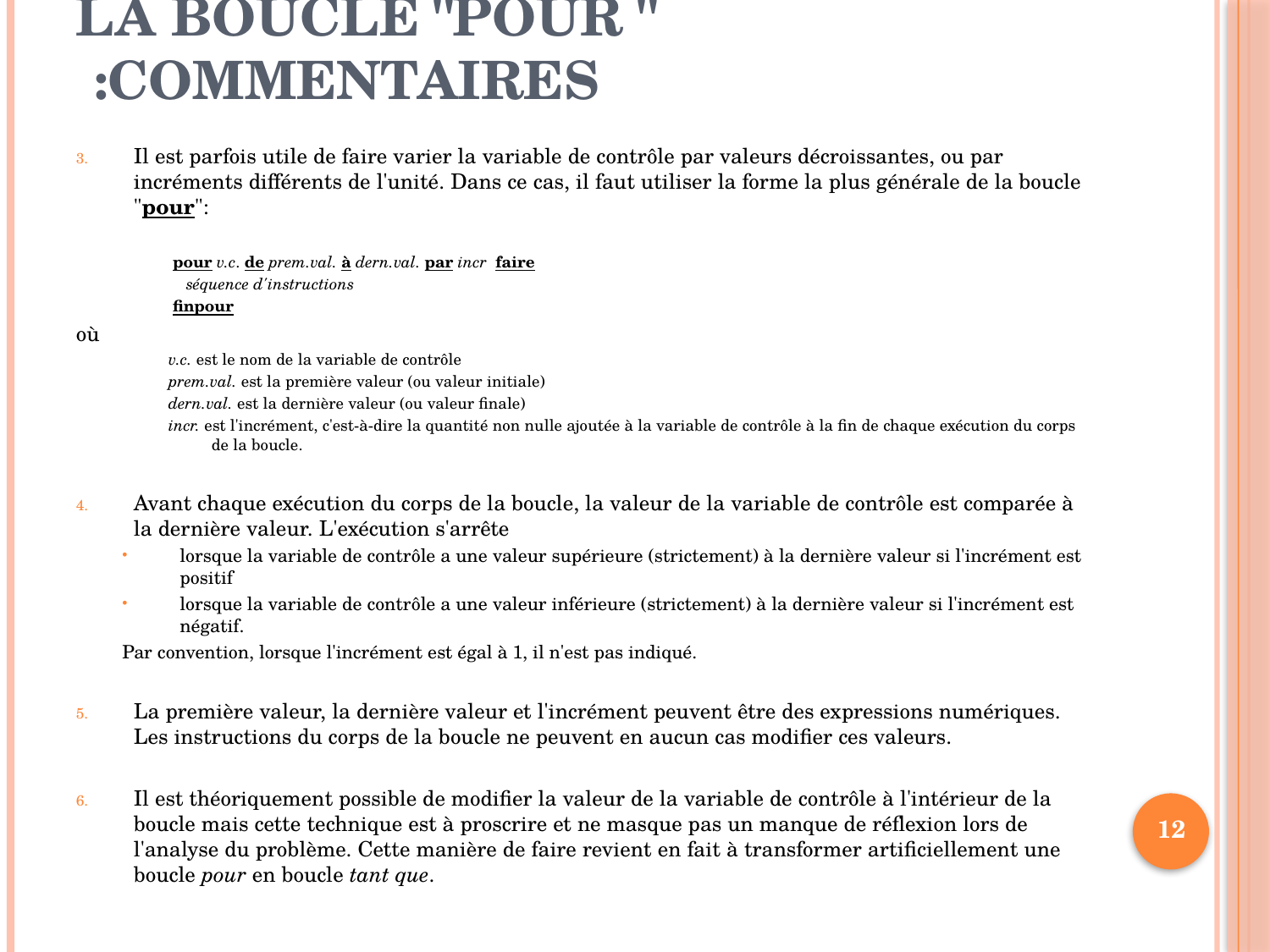

# La boucle "pour "  :Commentaires
Il est parfois utile de faire varier la variable de contrôle par valeurs décroissantes, ou par incréments différents de l'unité. Dans ce cas, il faut utiliser la forme la plus générale de la boucle "pour":

 pour v.c. de prem.val. à dern.val. par incr  faire
    séquence d'instructions
 finpour
où
v.c. est le nom de la variable de contrôle
prem.val. est la première valeur (ou valeur initiale)
dern.val. est la dernière valeur (ou valeur finale)
incr. est l'incrément, c'est-à-dire la quantité non nulle ajoutée à la variable de contrôle à la fin de chaque exécution du corps de la boucle.

Avant chaque exécution du corps de la boucle, la valeur de la variable de contrôle est comparée à la dernière valeur. L'exécution s'arrête
lorsque la variable de contrôle a une valeur supérieure (strictement) à la dernière valeur si l'incrément est positif
lorsque la variable de contrôle a une valeur inférieure (strictement) à la dernière valeur si l'incrément est négatif.
Par convention, lorsque l'incrément est égal à 1, il n'est pas indiqué.

La première valeur, la dernière valeur et l'incrément peuvent être des expressions numériques. Les instructions du corps de la boucle ne peuvent en aucun cas modifier ces valeurs.

Il est théoriquement possible de modifier la valeur de la variable de contrôle à l'intérieur de la boucle mais cette technique est à proscrire et ne masque pas un manque de réflexion lors de l'analyse du problème. Cette manière de faire revient en fait à transformer artificiellement une boucle pour en boucle tant que.
12